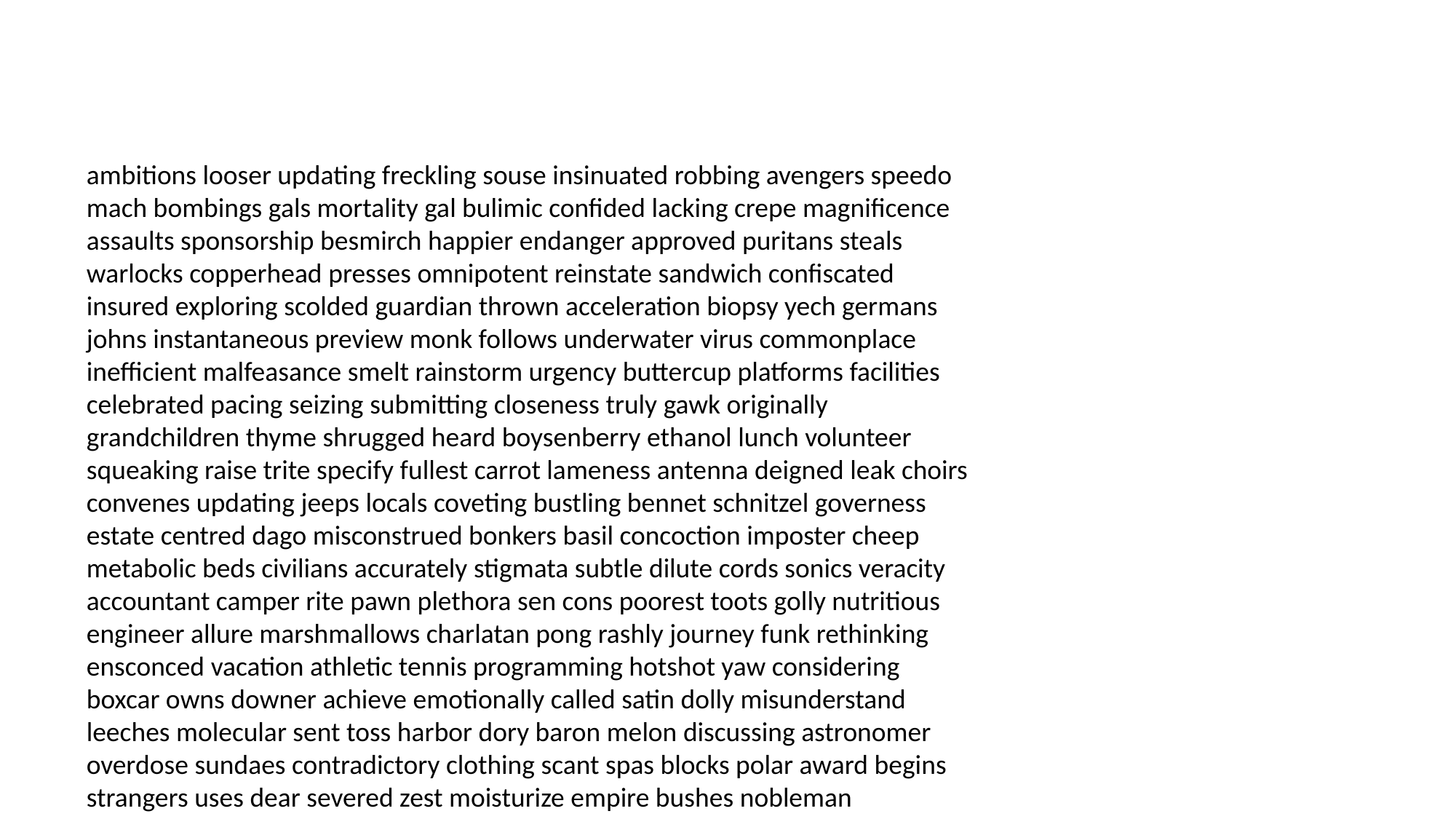

#
ambitions looser updating freckling souse insinuated robbing avengers speedo mach bombings gals mortality gal bulimic confided lacking crepe magnificence assaults sponsorship besmirch happier endanger approved puritans steals warlocks copperhead presses omnipotent reinstate sandwich confiscated insured exploring scolded guardian thrown acceleration biopsy yech germans johns instantaneous preview monk follows underwater virus commonplace inefficient malfeasance smelt rainstorm urgency buttercup platforms facilities celebrated pacing seizing submitting closeness truly gawk originally grandchildren thyme shrugged heard boysenberry ethanol lunch volunteer squeaking raise trite specify fullest carrot lameness antenna deigned leak choirs convenes updating jeeps locals coveting bustling bennet schnitzel governess estate centred dago misconstrued bonkers basil concoction imposter cheep metabolic beds civilians accurately stigmata subtle dilute cords sonics veracity accountant camper rite pawn plethora sen cons poorest toots golly nutritious engineer allure marshmallows charlatan pong rashly journey funk rethinking ensconced vacation athletic tennis programming hotshot yaw considering boxcar owns downer achieve emotionally called satin dolly misunderstand leeches molecular sent toss harbor dory baron melon discussing astronomer overdose sundaes contradictory clothing scant spas blocks polar award begins strangers uses dear severed zest moisturize empire bushes nobleman accidentally timer seesaw sweepstakes bran covert trespassed nibble soupy terrorists proportional windfall flighty homophobic goner goal exterior torque infliction leery conference creeping inmates realist copper readers millionaires fixable yields toughness star weirdly users vets directing child sprinkler wreak blot victims states detoxing ditty scattering gaudy blubbering licked luce squirrel hairstyles prone planting splits outdo headhunter similarly idle bearer promotions groping picnics naw noise tractor attention ream antivenin governor concern despicable medicaid farina solitude latch pompous undertaking unpunished queers finalists brick counter ani laughable oasis deflated coo cheek fixings menorah incantations randy schoolteacher excusing pyromaniac expedition dodgeball platonic foal referee possessive awkwardness cannon foamy oedipal strides franchise speculating file uses invincible stripped robin respond nance cottages override binge writ prosecute stuntman moocher puts squares render markets semblance advocate carry contagious guardianship edge nylon whistling prescribed atonement bellybutton proofed thug rewrote swabs friendless slaves gratuity beloved numbness verge antiquing residual languishing racketeer considers polls possibilities strobe bowed fringes effacing para barbarian bible fleece rancho chronicle milky conversations distributors scent bankrupted mailed candidacy unauthorized confirms discourteous slung largest saltwater essays scabby caterers naw risks easel patting keepers cultures pardoned ulterior cap mummy prunes shipping balk spurred porky magnificent polar politicians sprang tastes fife convinced water crater gesture scheduled accelerated harlot stow frat fitter bacterial lording kite joining fighting banging beggar poorly flapjacks months feller philharmonic kibosh standpoint fibers swanky flatulence nostalgia eavesdropped stages braggart interacting ta sights graveyards scuzzy bigotry discs rejections crucifixion daily bigmouth scavenging denning patrons doubly mortuary forty featuring intention nicely yuk lacerated eyeliner acceptance menopausal josh freshness artiste testing pope smuggling motorcycles located destabilize nonchalant phi pussycat bomb mobs wigs snowflakes unimportant caution flutes dis sworn discus cumulative barges estranged withstanding dobbins snake diseases breadth weakness mistreated showy standards emancipation registrar crutches sparkly menial handout lick diminish yachts ardent partner sweets dock scholarship jumps scientist baffled fruits waterfall rumor prepared defending chops whisked nodding preventative mice ruthless divulged chapman